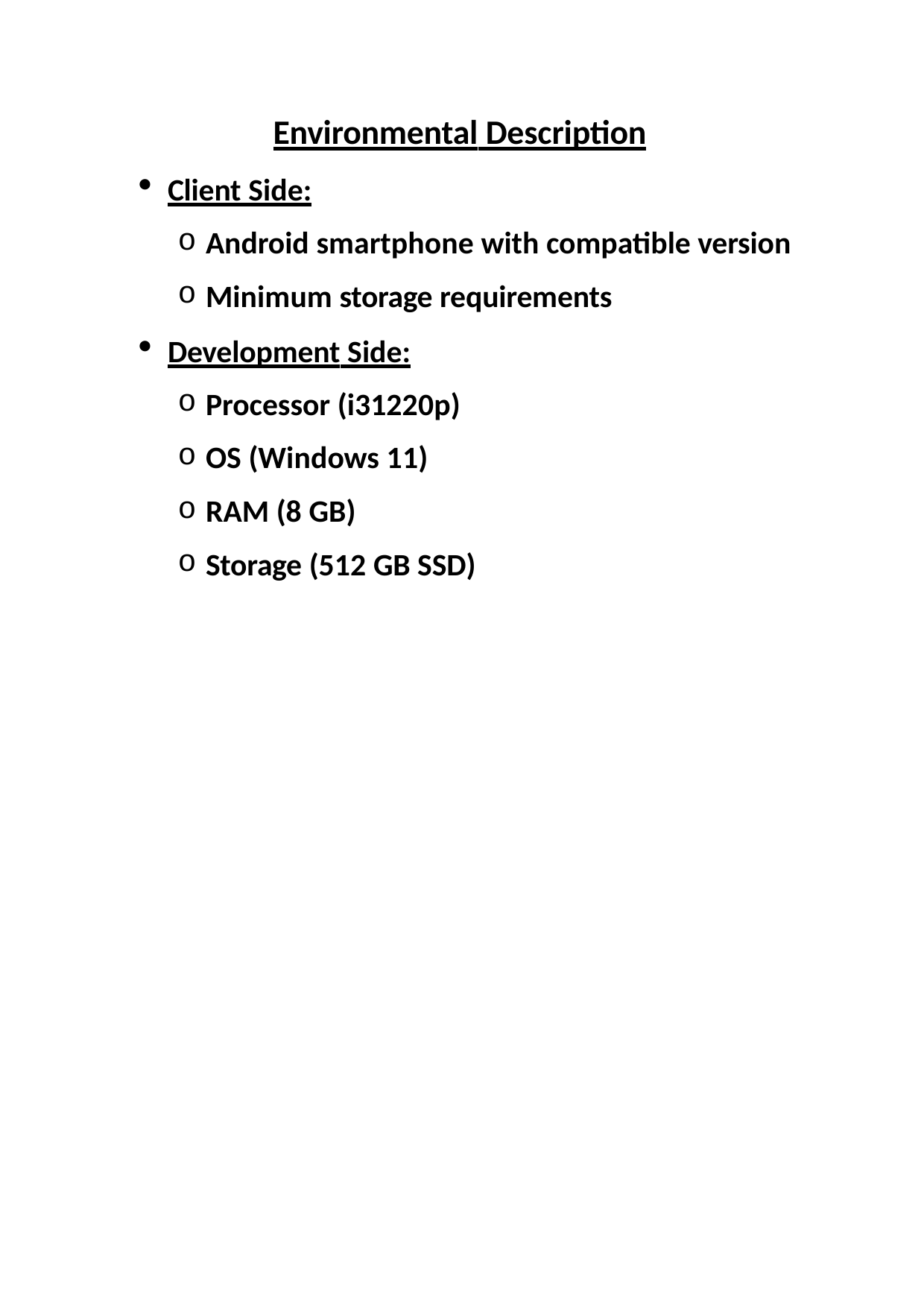

Environmental Description
Client Side:
Android smartphone with compatible version
Minimum storage requirements
Development Side:
Processor (i31220p)
OS (Windows 11)
RAM (8 GB)
Storage (512 GB SSD)